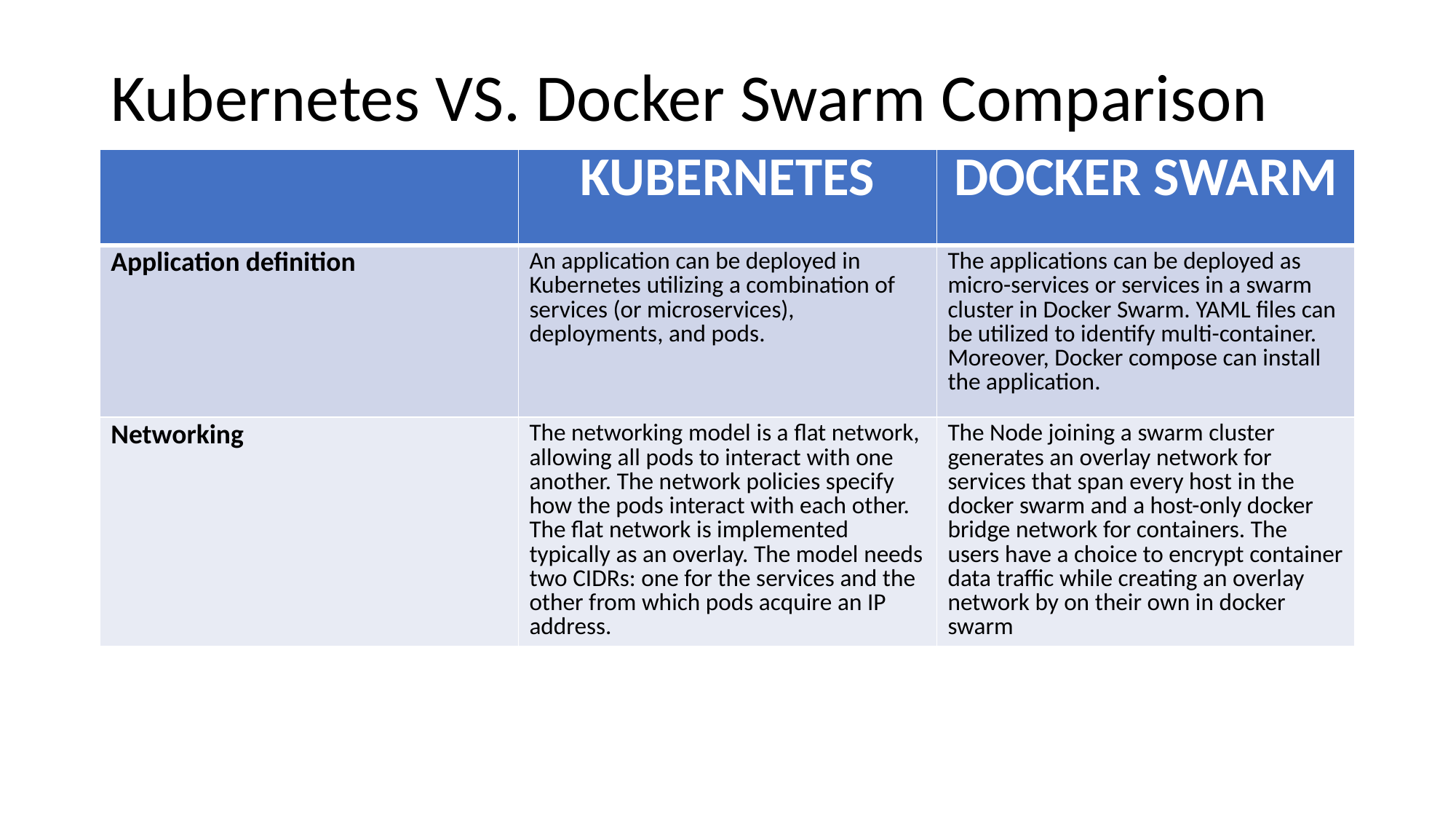

# Kubernetes VS. Docker Swarm Comparison
|  | KUBERNETES | DOCKER SWARM |
| --- | --- | --- |
| Application definition | An application can be deployed in Kubernetes utilizing a combination of services (or microservices), deployments, and pods. | The applications can be deployed as micro-services or services in a swarm cluster in Docker Swarm. YAML files can be utilized to identify multi-container. Moreover, Docker compose can install the application. |
| Networking | The networking model is a flat network, allowing all pods to interact with one another. The network policies specify how the pods interact with each other. The flat network is implemented typically as an overlay. The model needs two CIDRs: one for the services and the other from which pods acquire an IP address. | The Node joining a swarm cluster generates an overlay network for services that span every host in the docker swarm and a host-only docker bridge network for containers. The users have a choice to encrypt container data traffic while creating an overlay network by on their own in docker swarm |